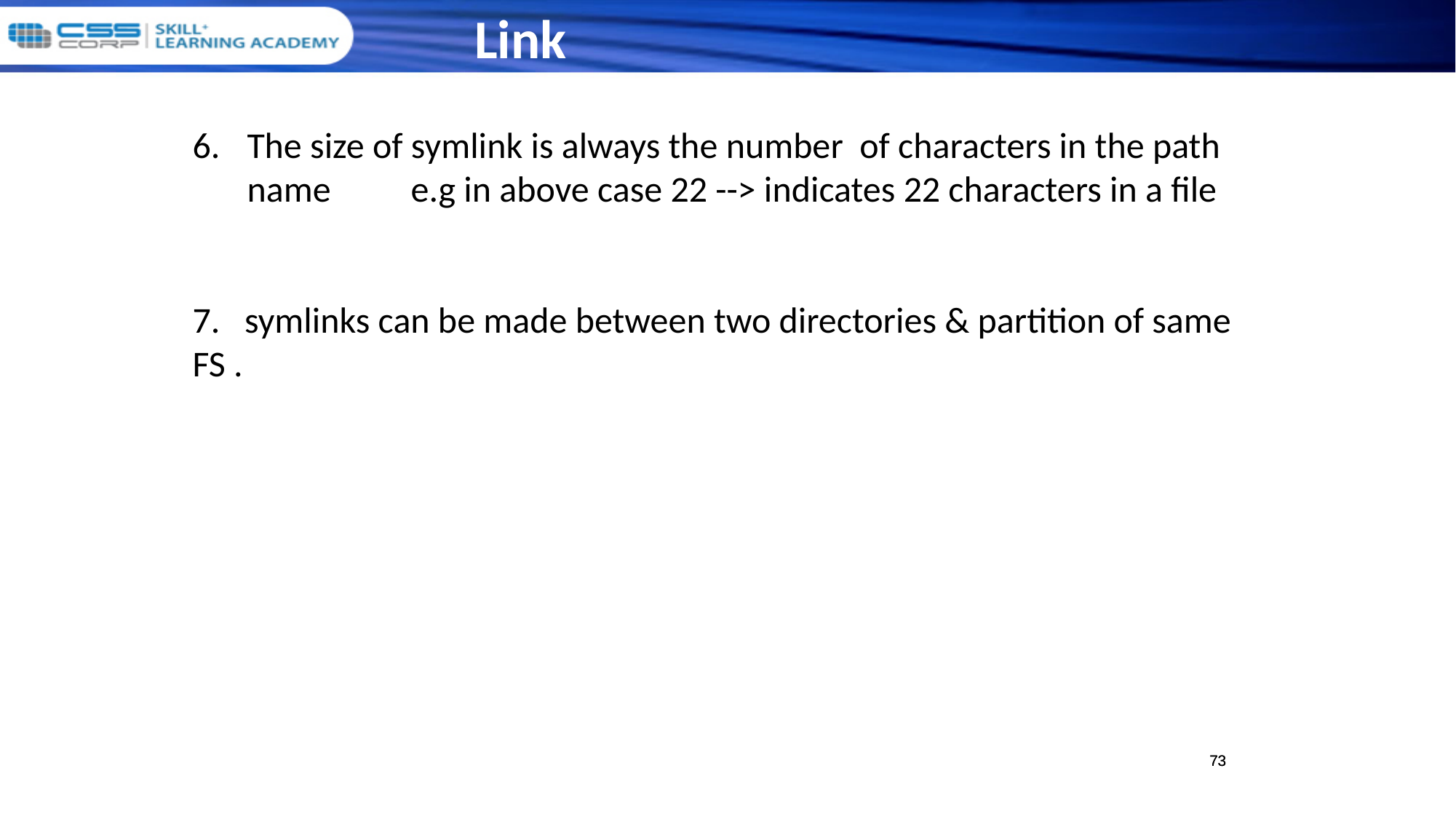

Link

The size of symlink is always the number  of characters in the path name 		e.g in above case 22 --> indicates 22 characters in a file

7.   symlinks can be made between two directories & partition of same FS .

73
73